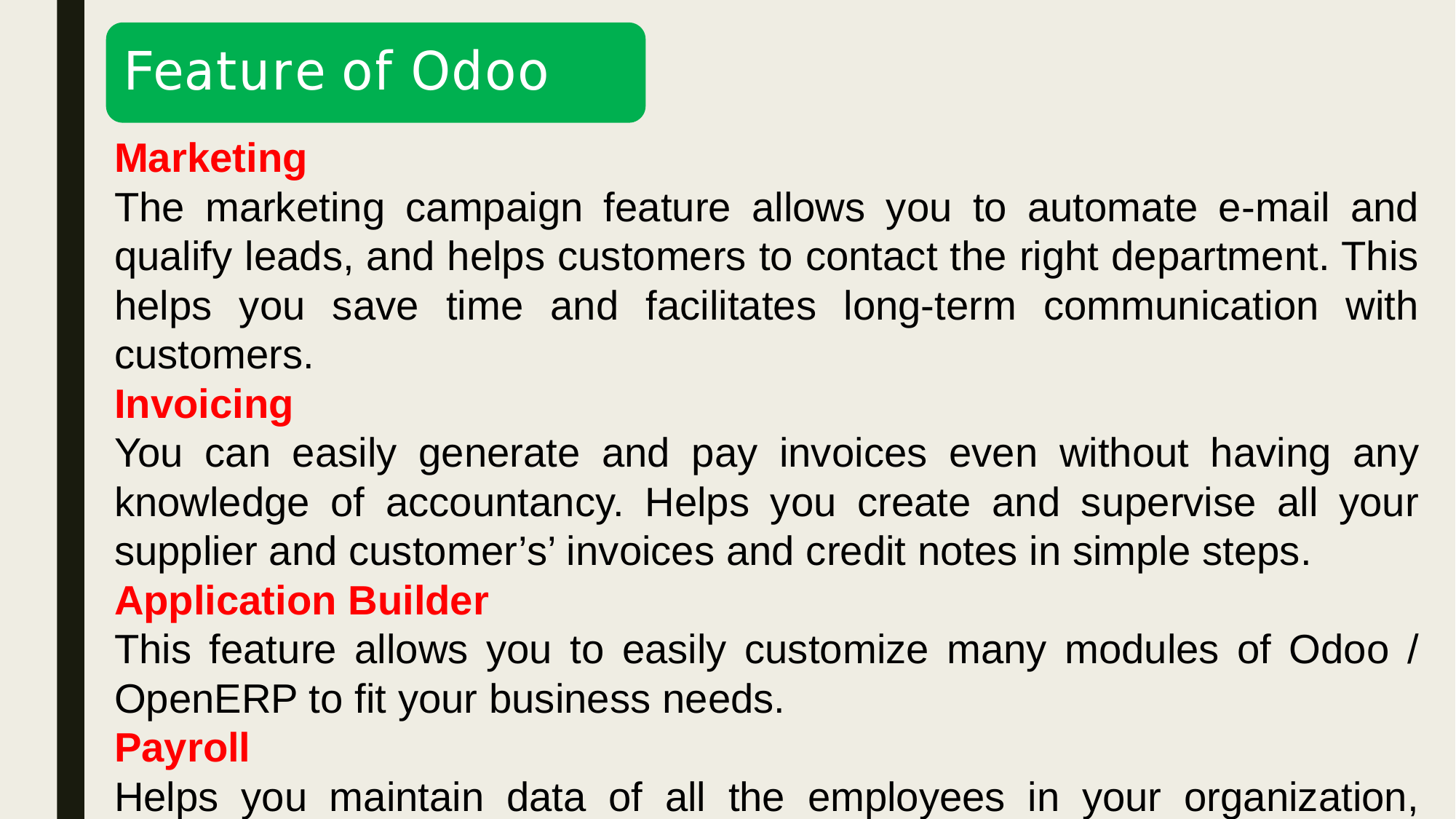

Feature of Odoo
Marketing
The marketing campaign feature allows you to automate e-mail and qualify leads, and helps customers to contact the right department. This helps you save time and facilitates long-term communication with customers.
Invoicing
You can easily generate and pay invoices even without having any knowledge of accountancy. Helps you create and supervise all your supplier and customer’s’ invoices and credit notes in simple steps.
Application Builder
This feature allows you to easily customize many modules of Odoo / OpenERP to fit your business needs.
Payroll
Helps you maintain data of all the employees in your organization, generate salary slips, manage contracts, and get customized report